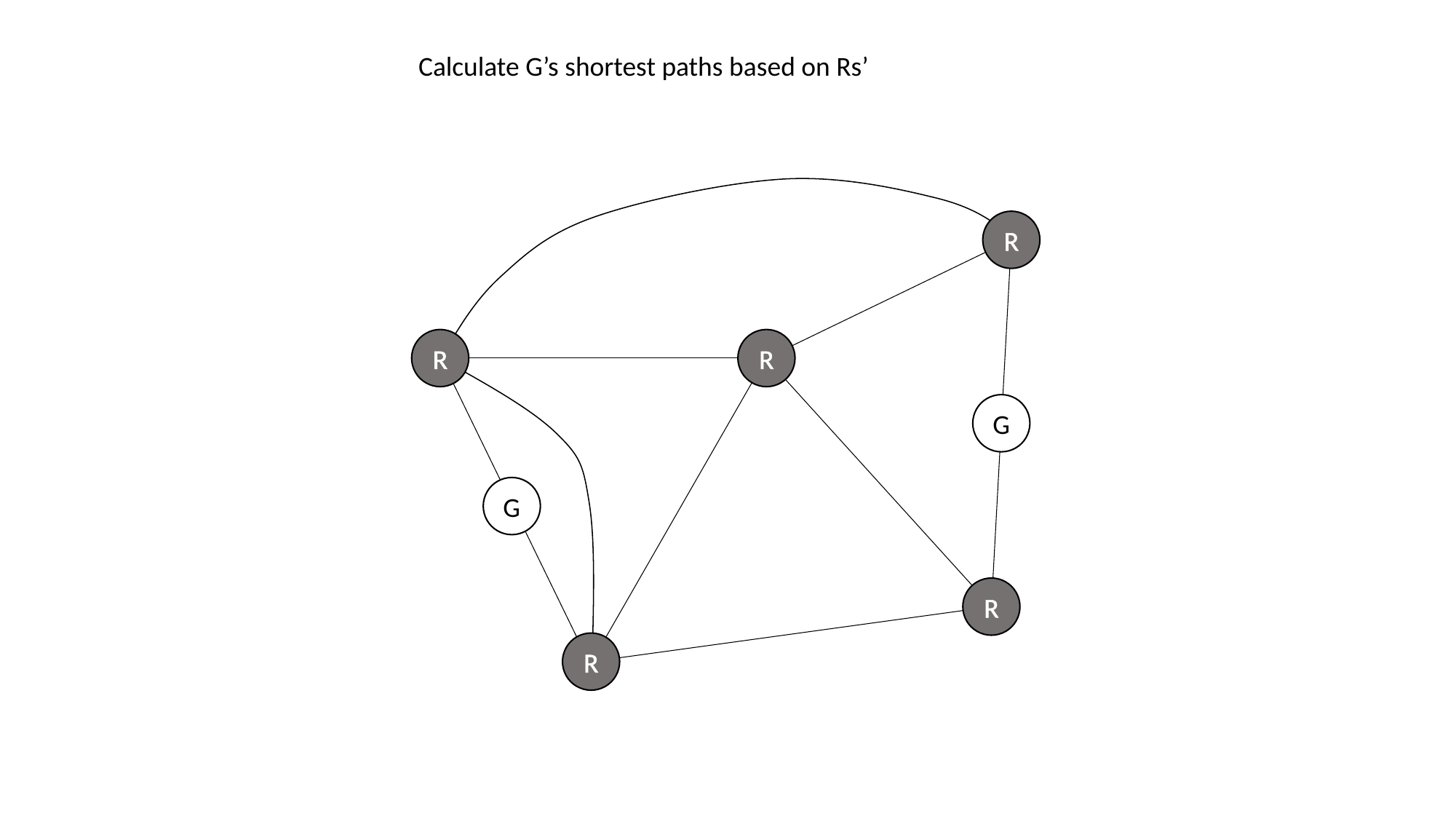

Calculate G’s shortest paths based on Rs’

R
R
R

G
G
R
R